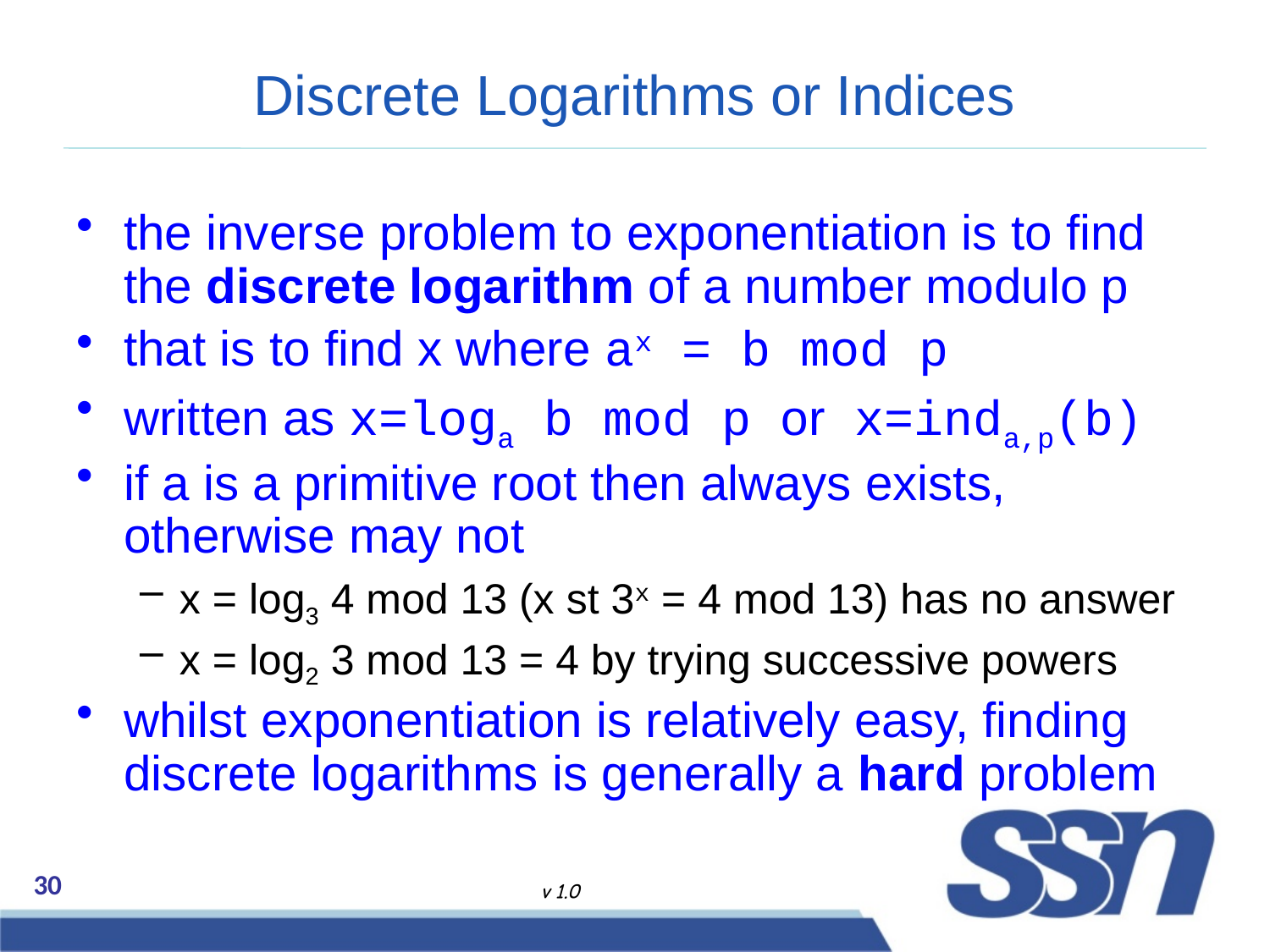

# Discrete Logarithms or Indices
the inverse problem to exponentiation is to find the discrete logarithm of a number modulo p
that is to find x where ax = b mod p
written as x=loga b mod p or x=inda,p(b)
if a is a primitive root then always exists, otherwise may not
x = log3 4 mod 13 (x st 3x = 4 mod 13) has no answer
x = log2 3 mod 13 = 4 by trying successive powers
whilst exponentiation is relatively easy, finding discrete logarithms is generally a hard problem